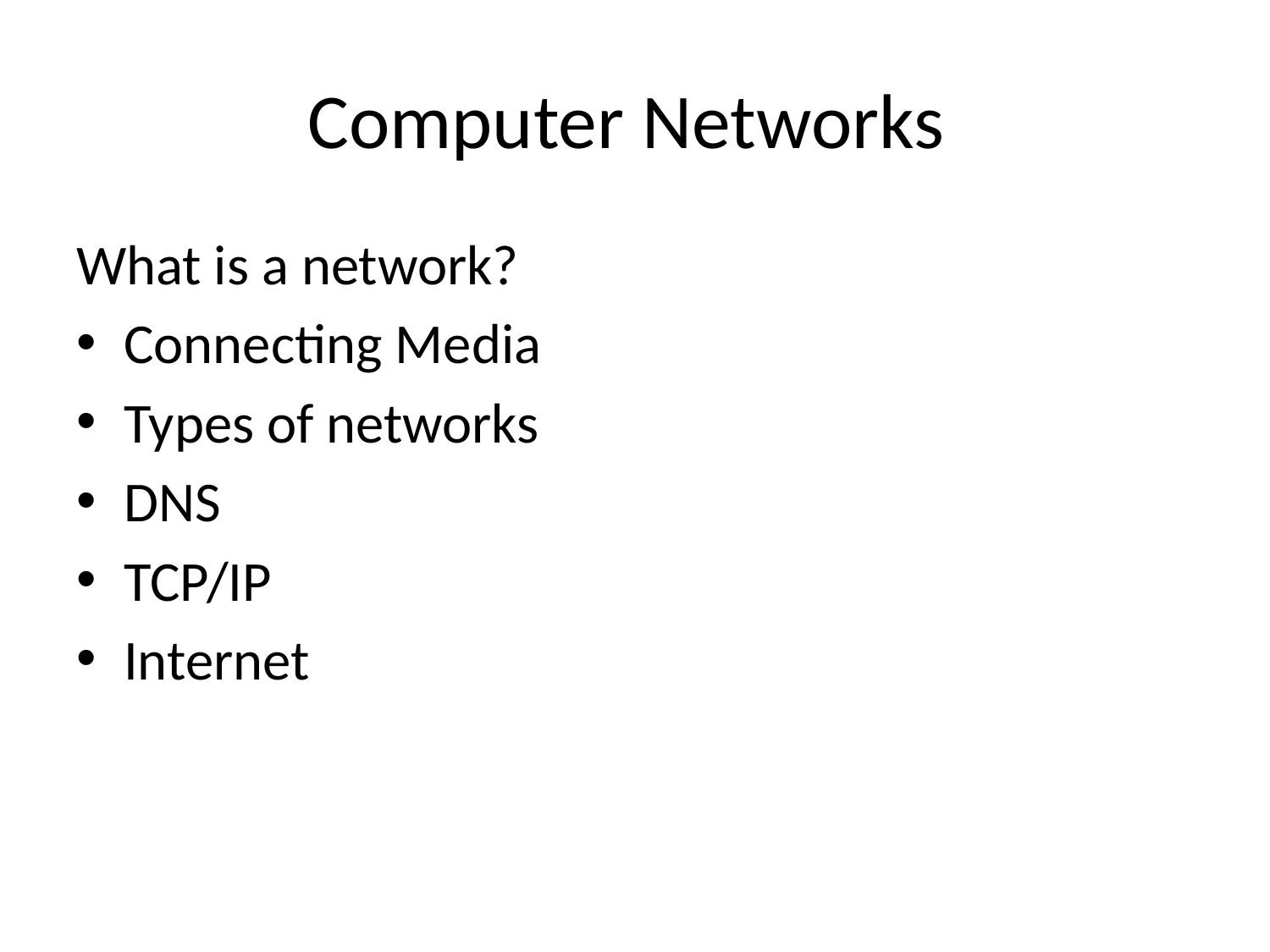

# Computer Networks
What is a network?
Connecting Media
Types of networks
DNS
TCP/IP
Internet